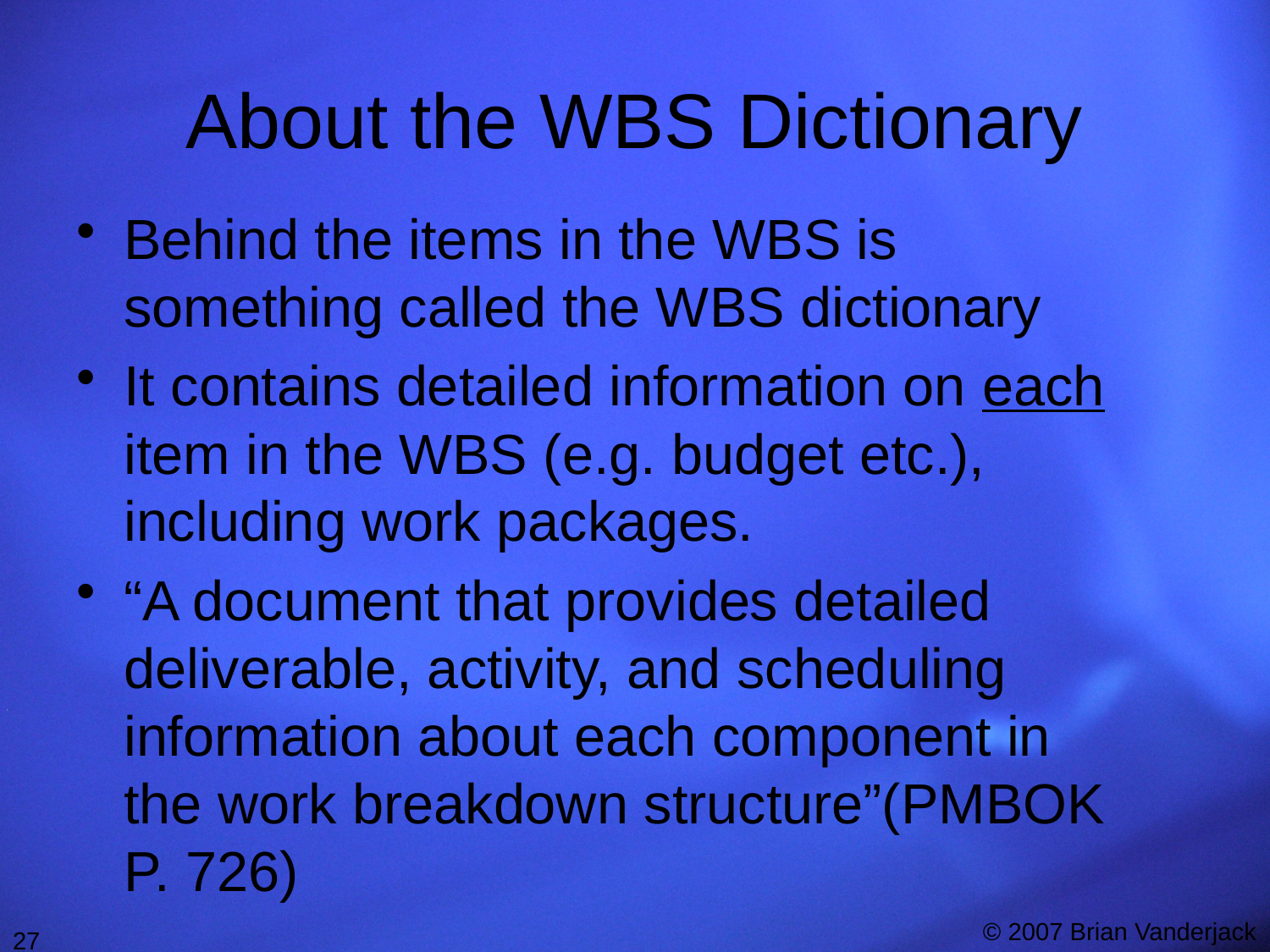

# About the WBS Dictionary
Behind the items in the WBS is something called the WBS dictionary
It contains detailed information on each item in the WBS (e.g. budget etc.), including work packages.
“A document that provides detailed deliverable, activity, and scheduling information about each component in the work breakdown structure”(PMBOK P. 726)
27